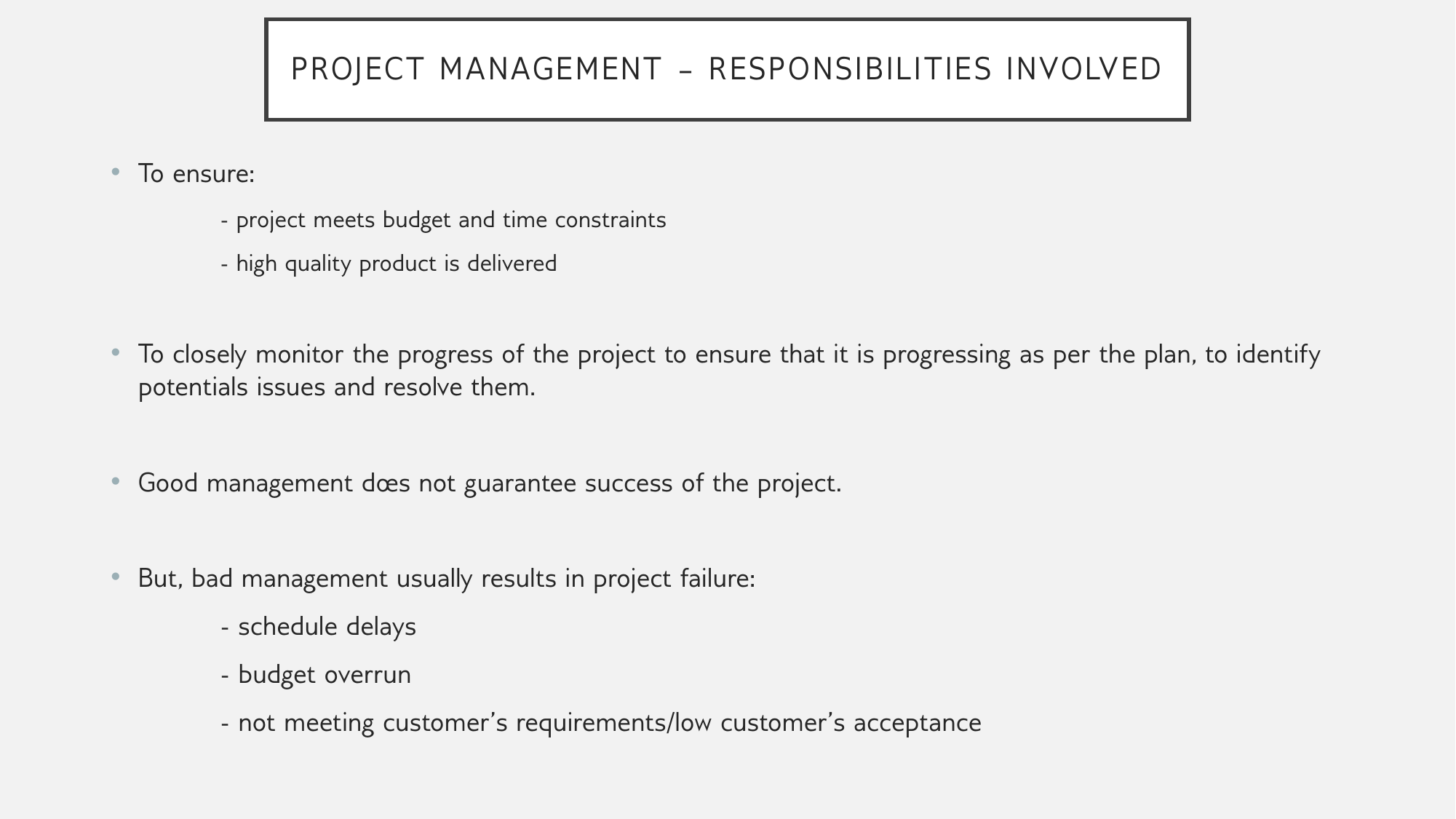

# Project management – responsibilities involved

To ensure:
	- project meets budget and time constraints
	- high quality product is delivered

To closely monitor the progress of the project to ensure that it is progressing as per the plan, to identify potentials issues and resolve them.

Good management does not guarantee success of the project.

But, bad management usually results in project failure:
	- schedule delays
	- budget overrun
	- not meeting customer’s requirements/low customer’s acceptance